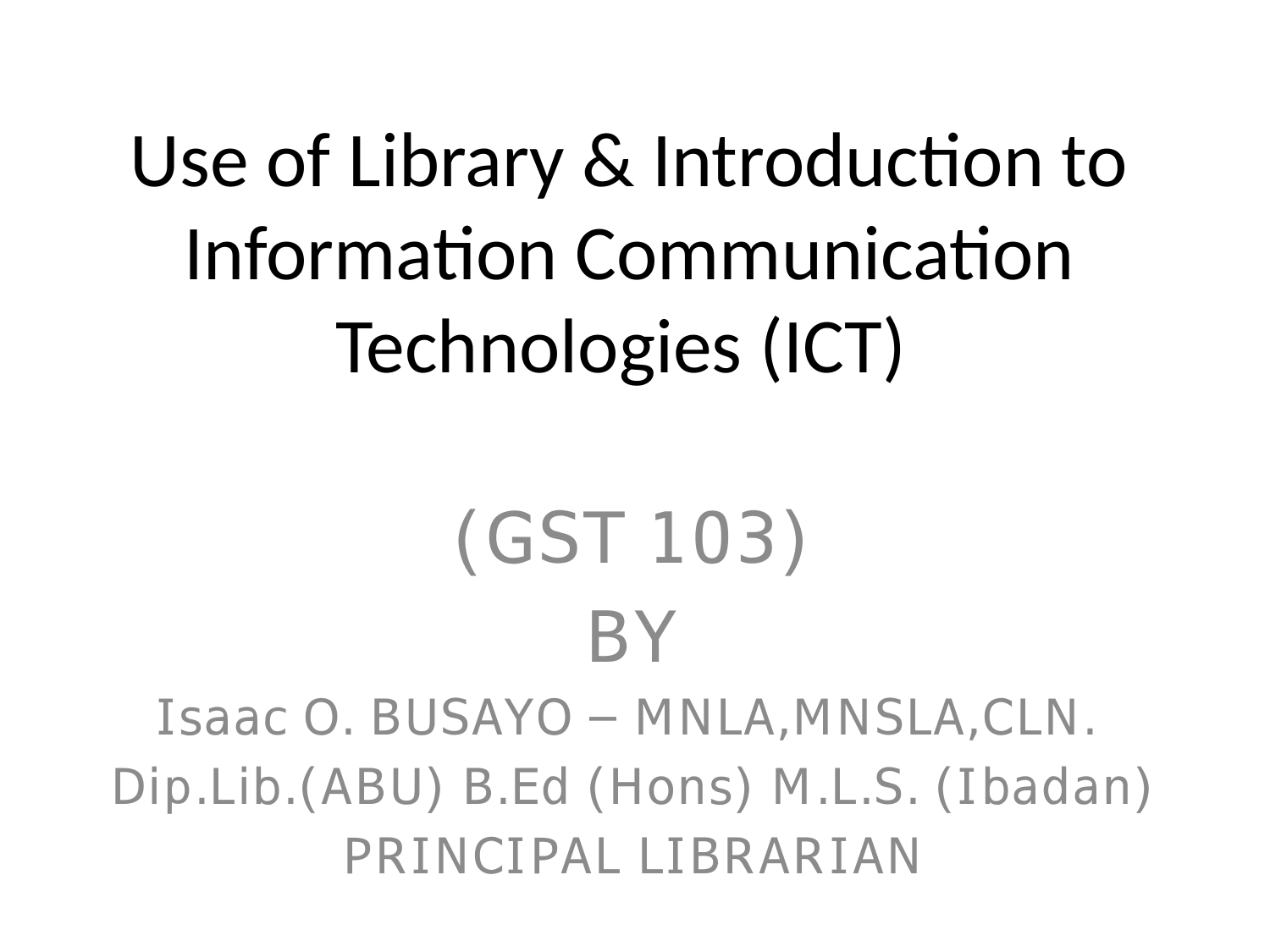

# Use of Library & Introduction to Information Communication Technologies (ICT)
(GST 103)
BY
Isaac O. BUSAYO – MNLA,MNSLA,CLN.
Dip.Lib.(ABU) B.Ed (Hons) M.L.S. (Ibadan)
PRINCIPAL LIBRARIAN